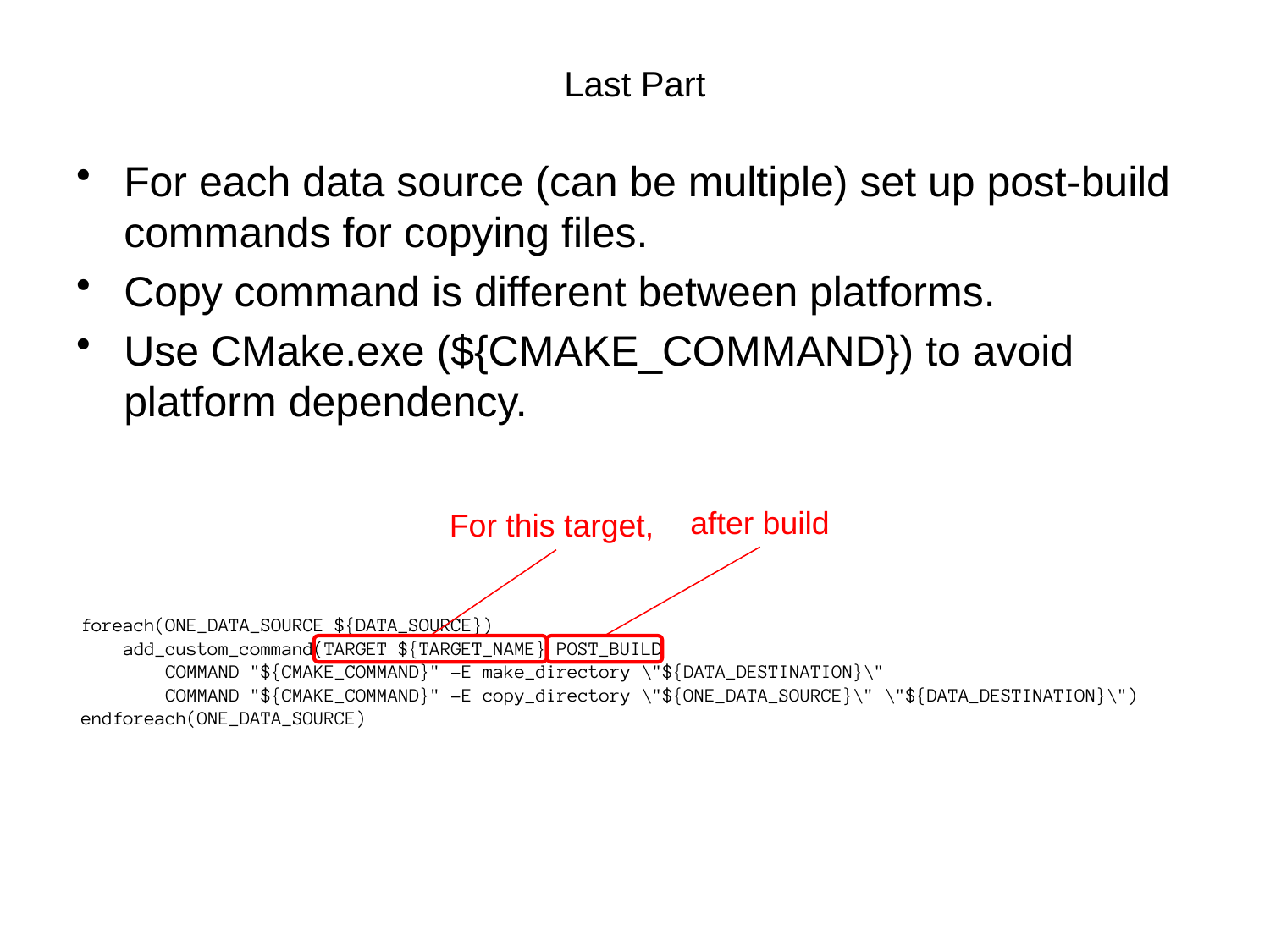

# Last Part
For each data source (can be multiple) set up post-build commands for copying files.
Copy command is different between platforms.
Use CMake.exe (${CMAKE_COMMAND}) to avoid platform dependency.
after build
For this target,
foreach(ONE_DATA_SOURCE ${DATA_SOURCE})
    add_custom_command(TARGET ${TARGET_NAME} POST_BUILD
        COMMAND "${CMAKE_COMMAND}" -E make_directory \"${DATA_DESTINATION}\"
        COMMAND "${CMAKE_COMMAND}" -E copy_directory \"${ONE_DATA_SOURCE}\" \"${DATA_DESTINATION}\")
endforeach(ONE_DATA_SOURCE)